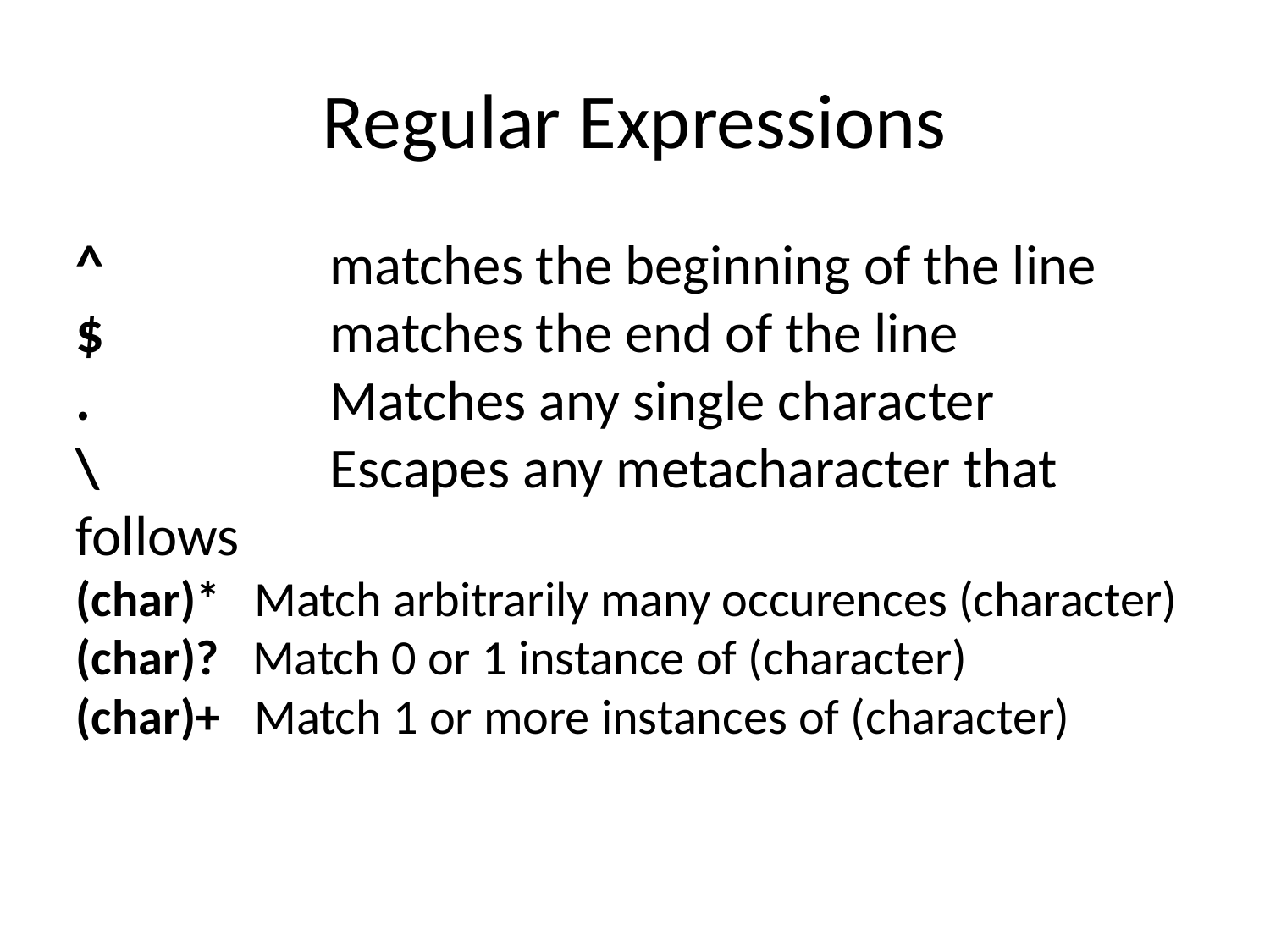

Regular Expressions
^		matches the beginning of the line
$ 		matches the end of the line
.		Matches any single character
\		Escapes any metacharacter that follows
(char)*   Match arbitrarily many occurences (character)
(char)?   Match 0 or 1 instance of (character)
(char)+   Match 1 or more instances of (character)